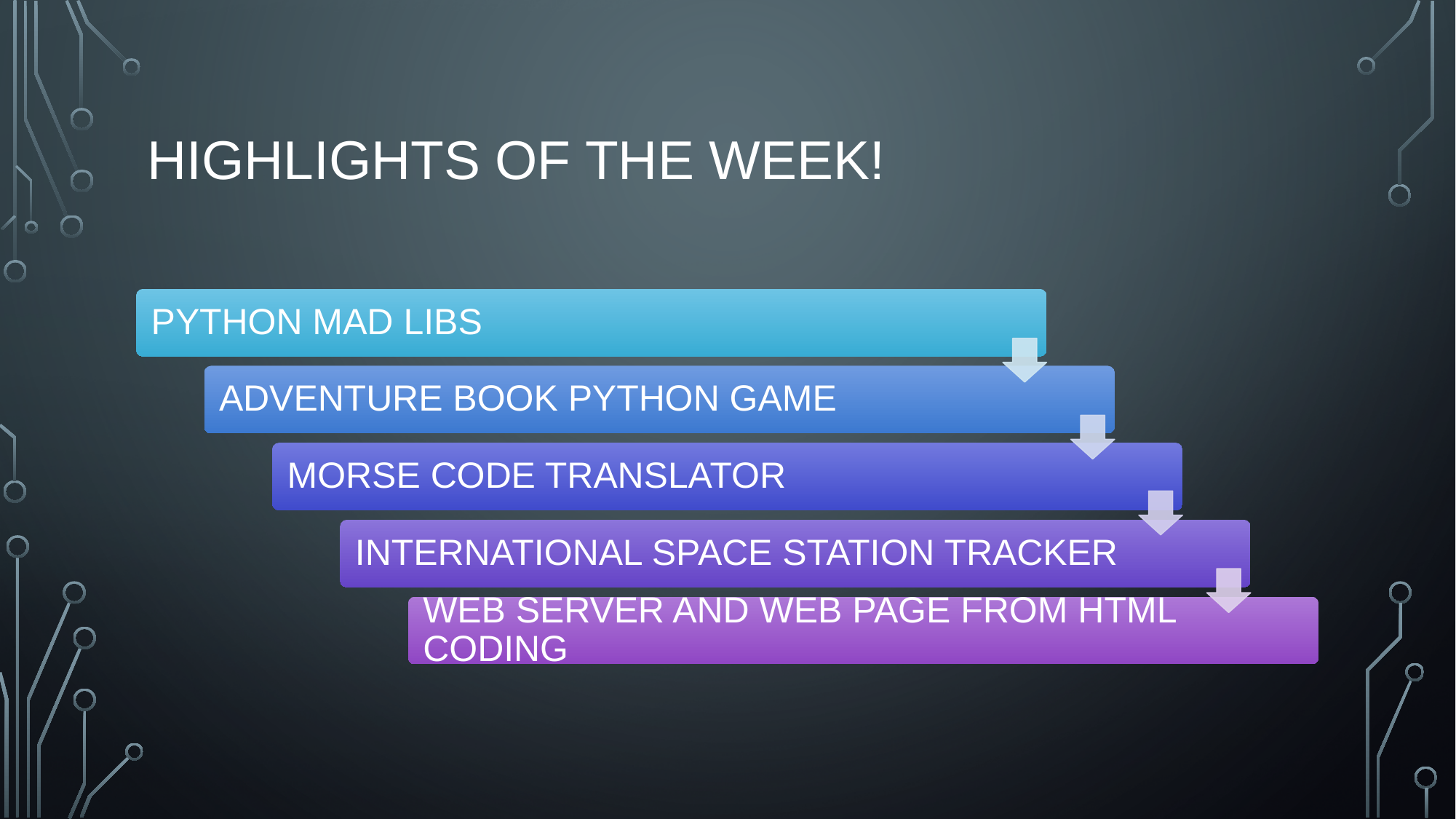

# HIGHLIGHTS OF THE WEEK!
PYTHON MAD LIBS
ADVENTURE BOOK PYTHON GAME
MORSE CODE TRANSLATOR
INTERNATIONAL SPACE STATION TRACKER
WEB SERVER AND WEB PAGE FROM HTML CODING